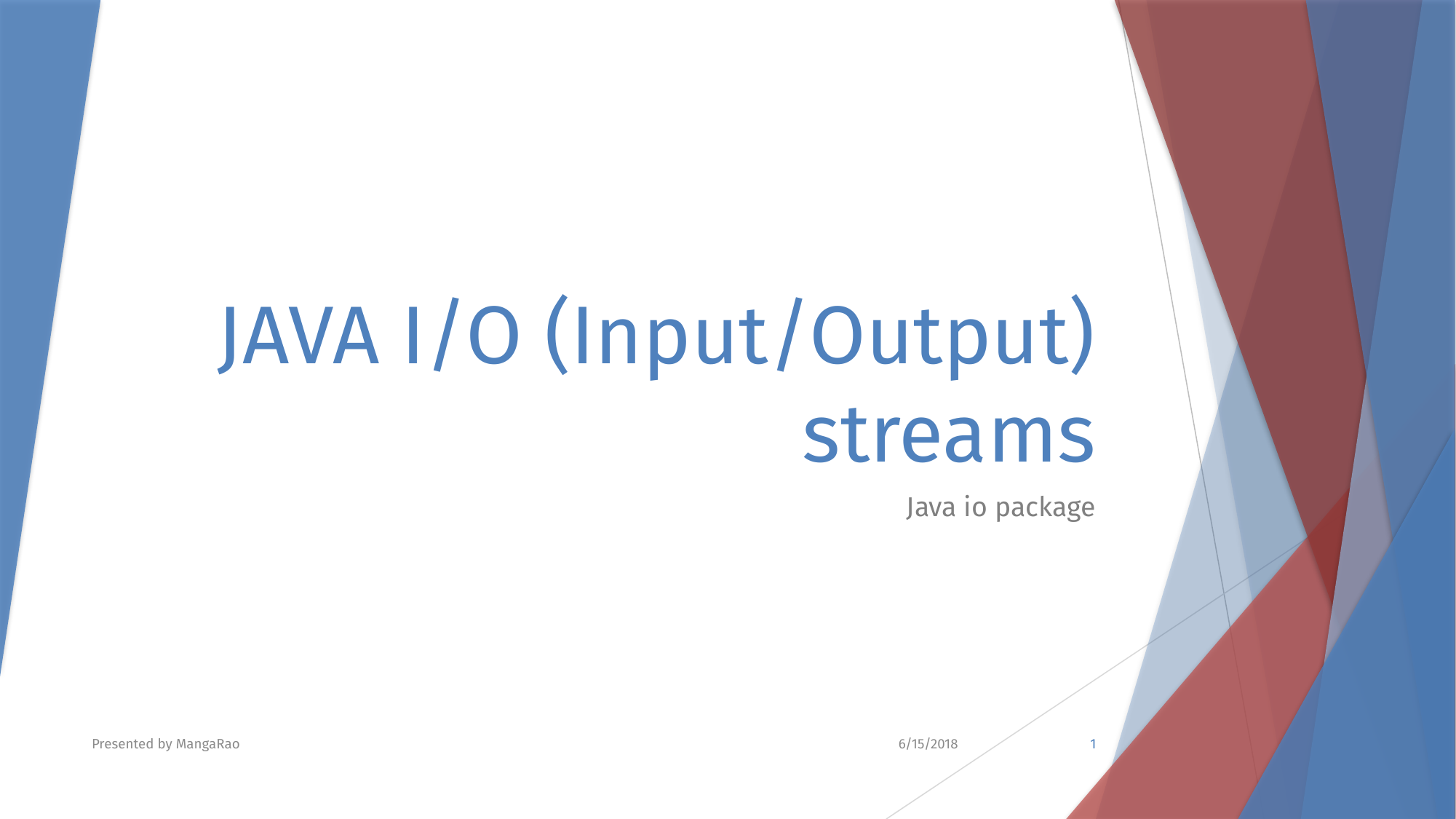

# JAVA I/O (Input/Output) streams
Java io package
Presented by MangaRao
6/15/2018
1